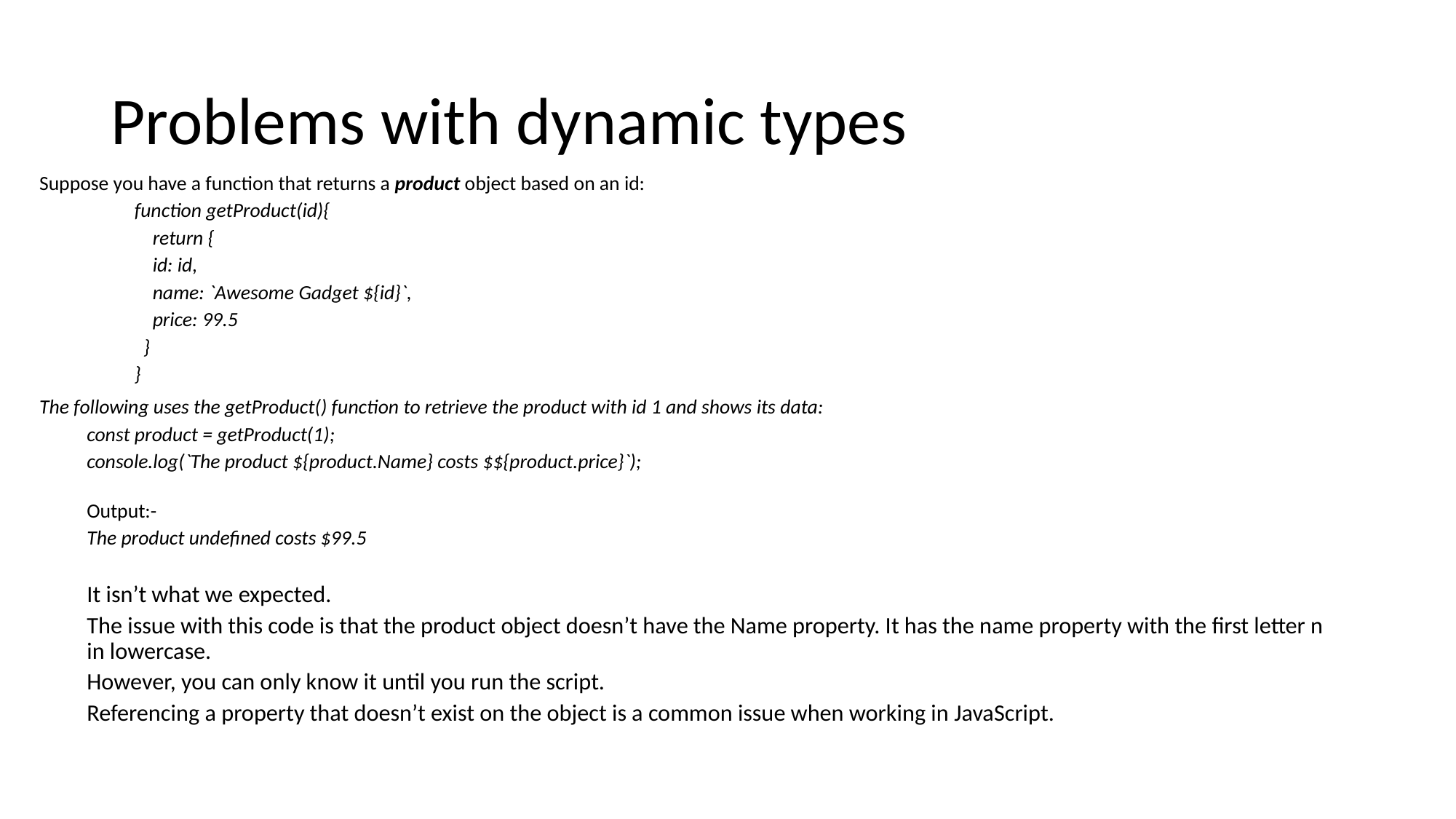

# Problems with dynamic types
Suppose you have a function that returns a product object based on an id:
function getProduct(id){
    return {
    id: id,
    name: `Awesome Gadget ${id}`,
    price: 99.5
  }
}
The following uses the getProduct() function to retrieve the product with id 1 and shows its data:
const product = getProduct(1);
console.log(`The product ${product.Name} costs $${product.price}`);
Output:-
The product undefined costs $99.5

It isn’t what we expected.
The issue with this code is that the product object doesn’t have the Name property. It has the name property with the first letter n in lowercase.
However, you can only know it until you run the script.
Referencing a property that doesn’t exist on the object is a common issue when working in JavaScript.